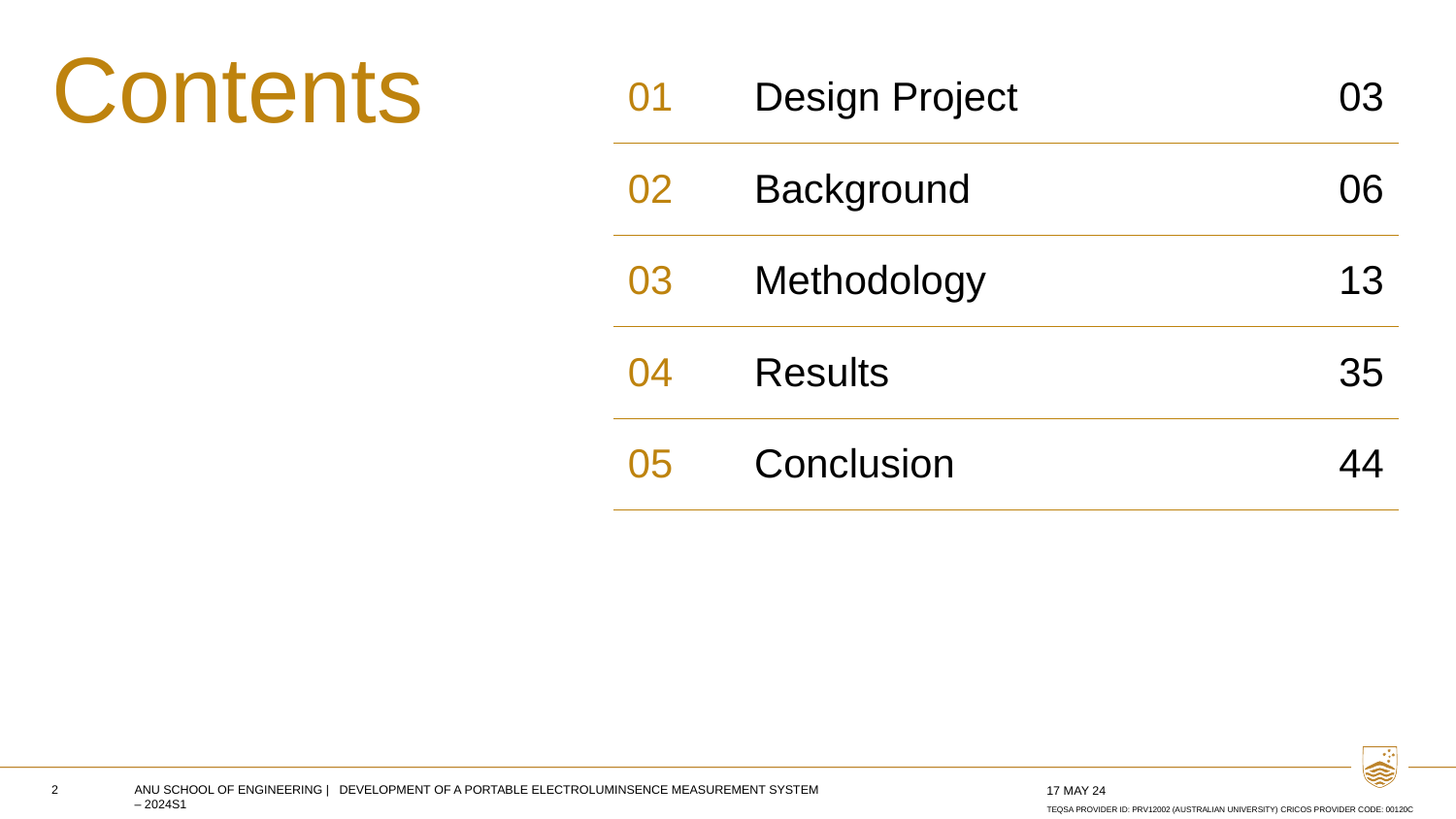

| 01 | Design Project | 03 |
| --- | --- | --- |
| 02 | Background | 06 |
| 03 | Methodology | 13 |
| 04 | Results | 35 |
| 05 | Conclusion | 44 |
# Contents
2
ANU SCHOOL OF ENGINEERING |   Development of a PORTABLE ELECTROLUMINSENCE MEASUREMENT SYSTEM – 2024S1

17 May 24